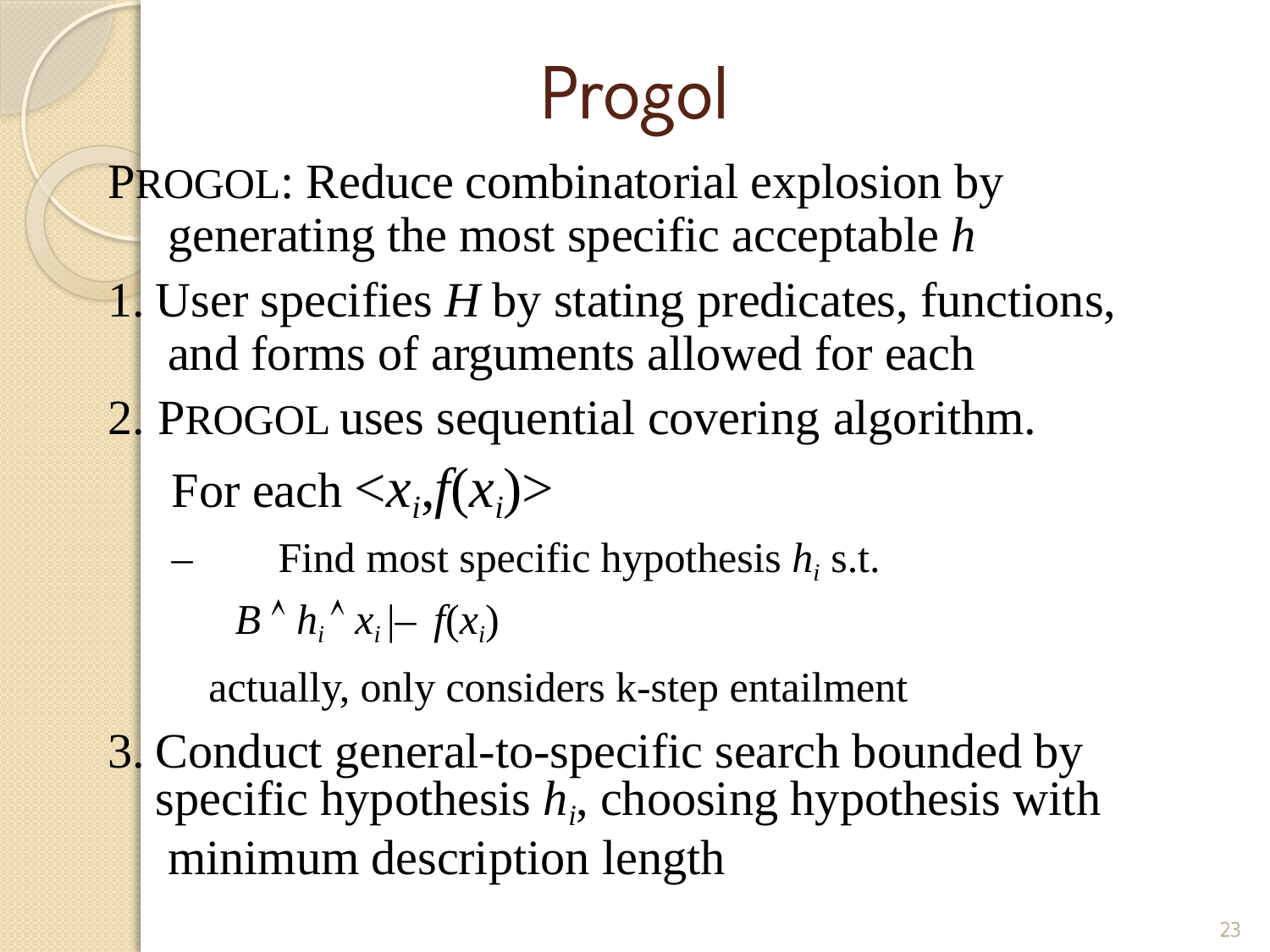

# Progol
PROGOL: Reduce combinatorial explosion by  generating the most specific acceptable h
User specifies H by stating predicates, functions,  and forms of arguments allowed for each
PROGOL uses sequential covering algorithm.
For each <xi,f(xi)>
–	Find most specific hypothesis hi s.t.
B ∧ hi ∧ xi |– f(xi)
actually, only considers k-step entailment
Conduct general-to-specific search bounded by  specific hypothesis hi, choosing hypothesis with  minimum description length
23